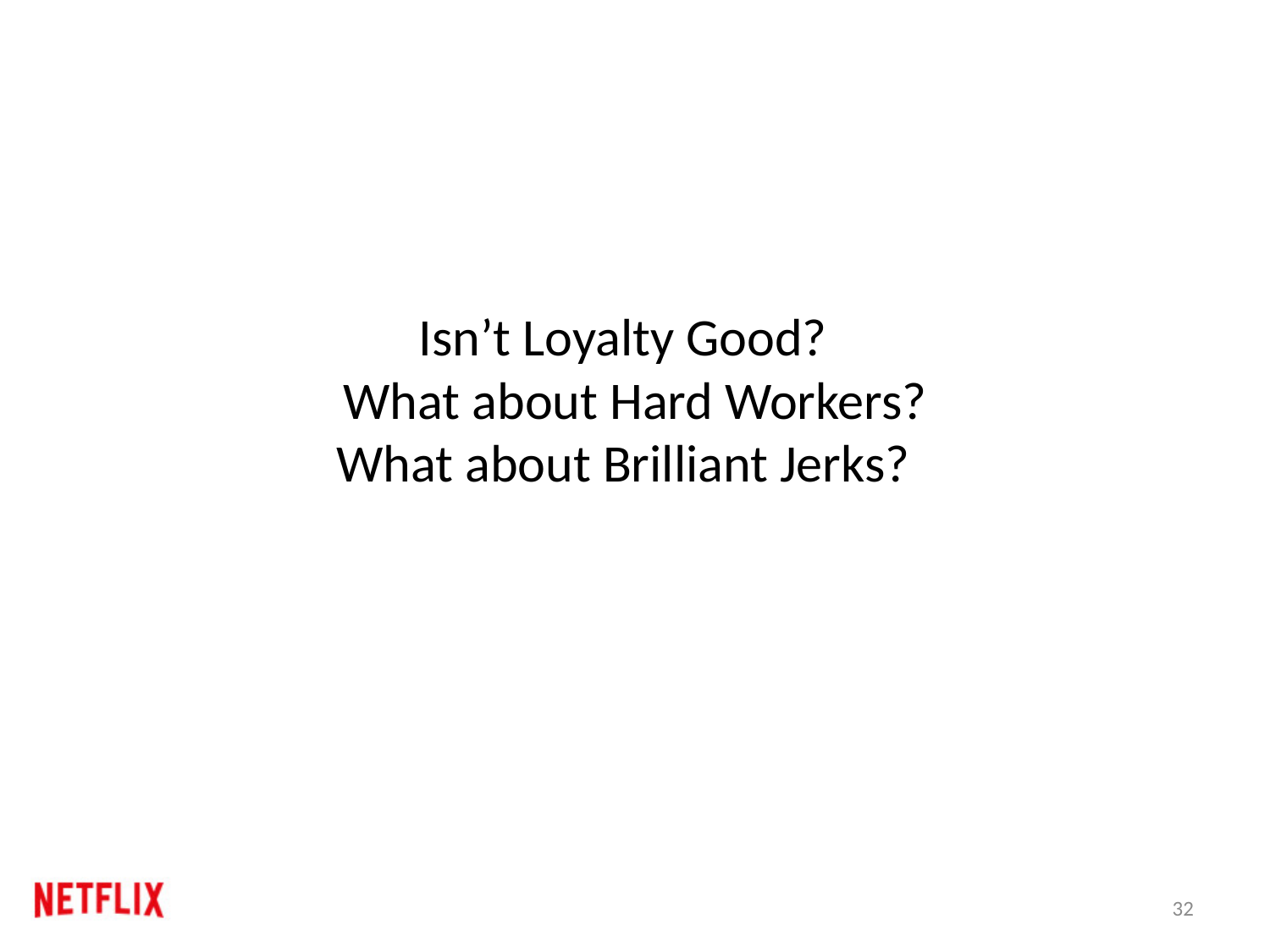

# Isn’t Loyalty Good? What about Hard Workers? What about Brilliant Jerks?
32